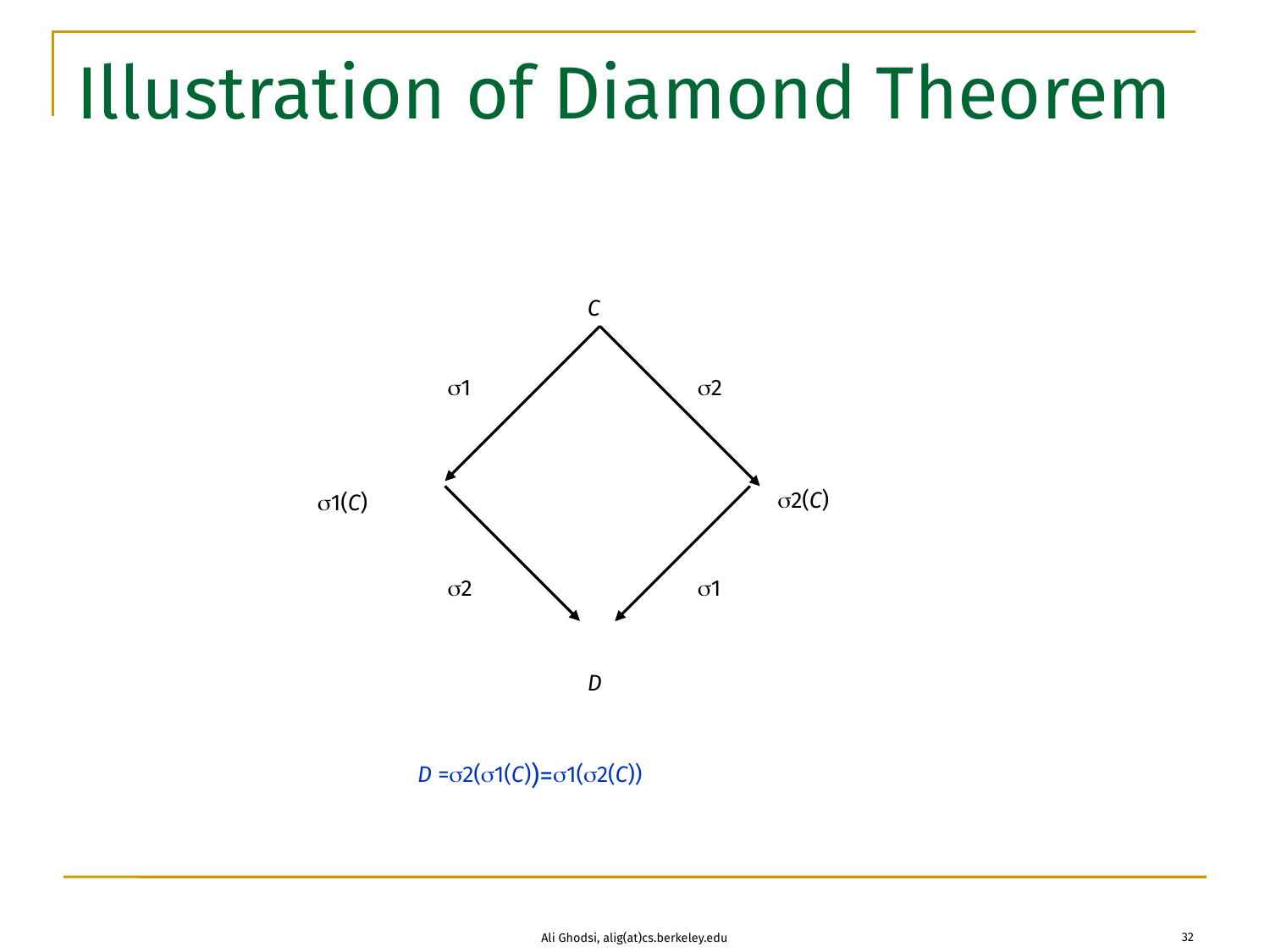

# Illustration of Diamond Theorem

C

σ1
σ2
σ2(C)
σ1(C)

σ2
σ1
D
D =σ2(σ1(C))=σ1(σ2(C))
32
Ali Ghodsi, alig(at)cs.berkeley.edu